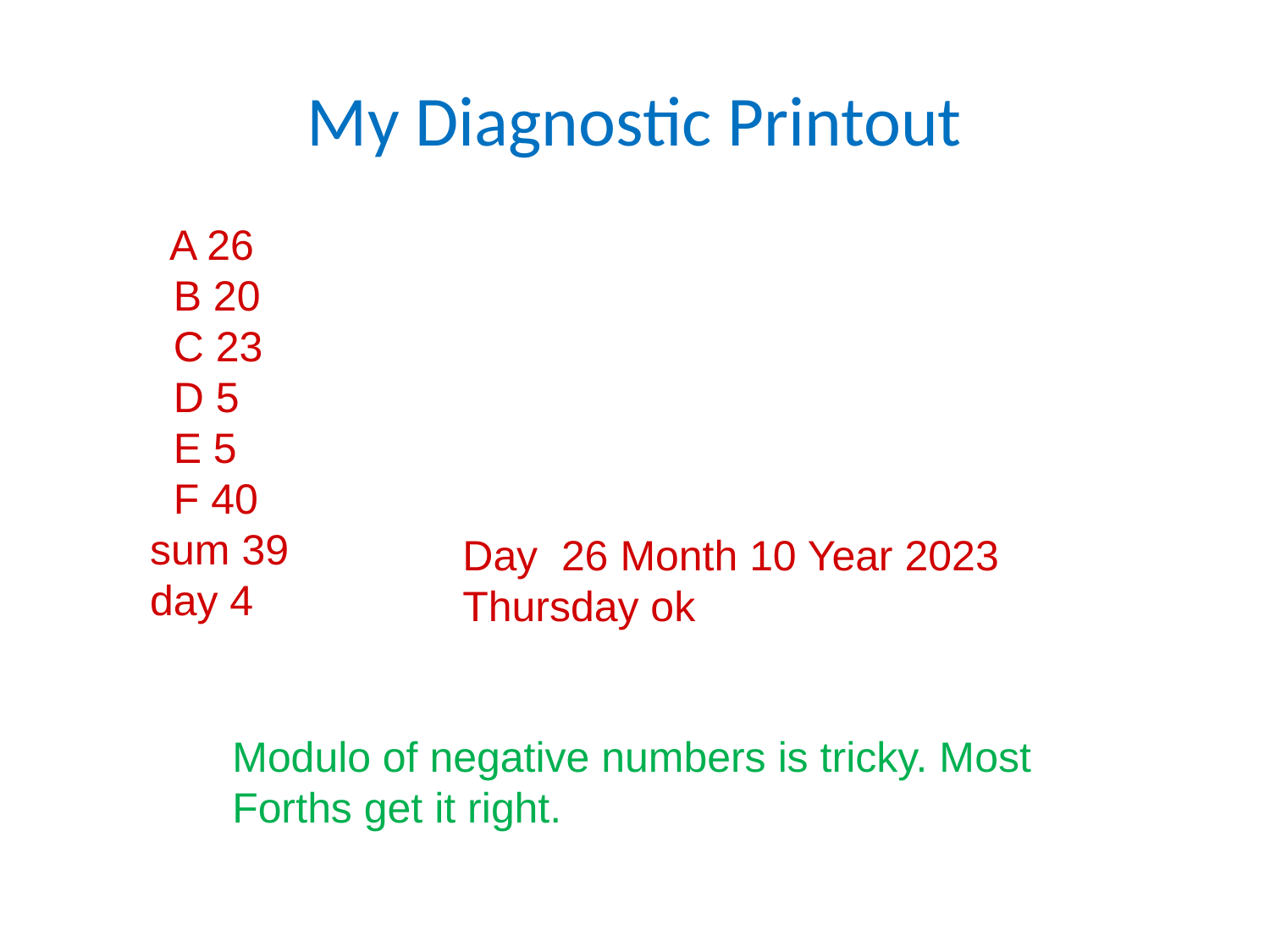

My Diagnostic Printout
  A 26
  B 20
  C 23
  D 5
  E 5
  F 40
sum 39
day 4

Day  26 Month 10 Year 2023
Thursday ok

Modulo of negative numbers is tricky. Most Forths get it right.